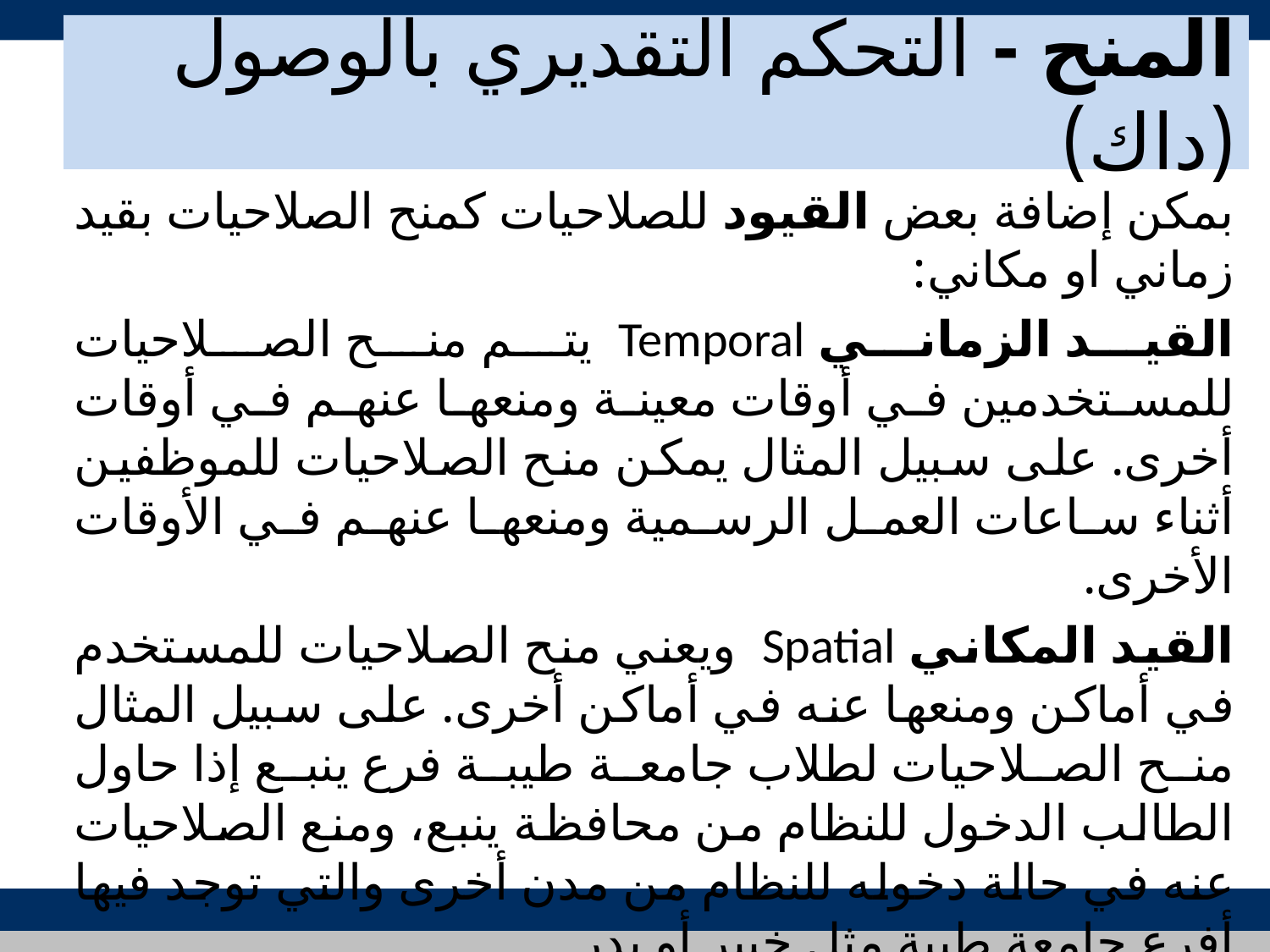

# المنح - التحكم التقديري بالوصول (داك)
بمكن إضافة بعض القيود للصلاحيات كمنح الصلاحيات بقيد زماني او مكاني:
القيد الزماني Temporal  يتم منح الصلاحيات للمستخدمين في أوقات معينة ومنعها عنهم في أوقات أخرى. على سبيل المثال يمكن منح الصلاحيات للموظفين أثناء ساعات العمل الرسمية ومنعها عنهم في الأوقات الأخرى.
القيد المكاني Spatial  ويعني منح الصلاحيات للمستخدم في أماكن ومنعها عنه في أماكن أخرى. على سبيل المثال منح الصلاحيات لطلاب جامعة طيبة فرع ينبع إذا حاول الطالب الدخول للنظام من محافظة ينبع، ومنع الصلاحيات عنه في حالة دخوله للنظام من مدن أخرى والتي توجد فيها أفرع جامعة طيبة مثل خيبر أو بدر.